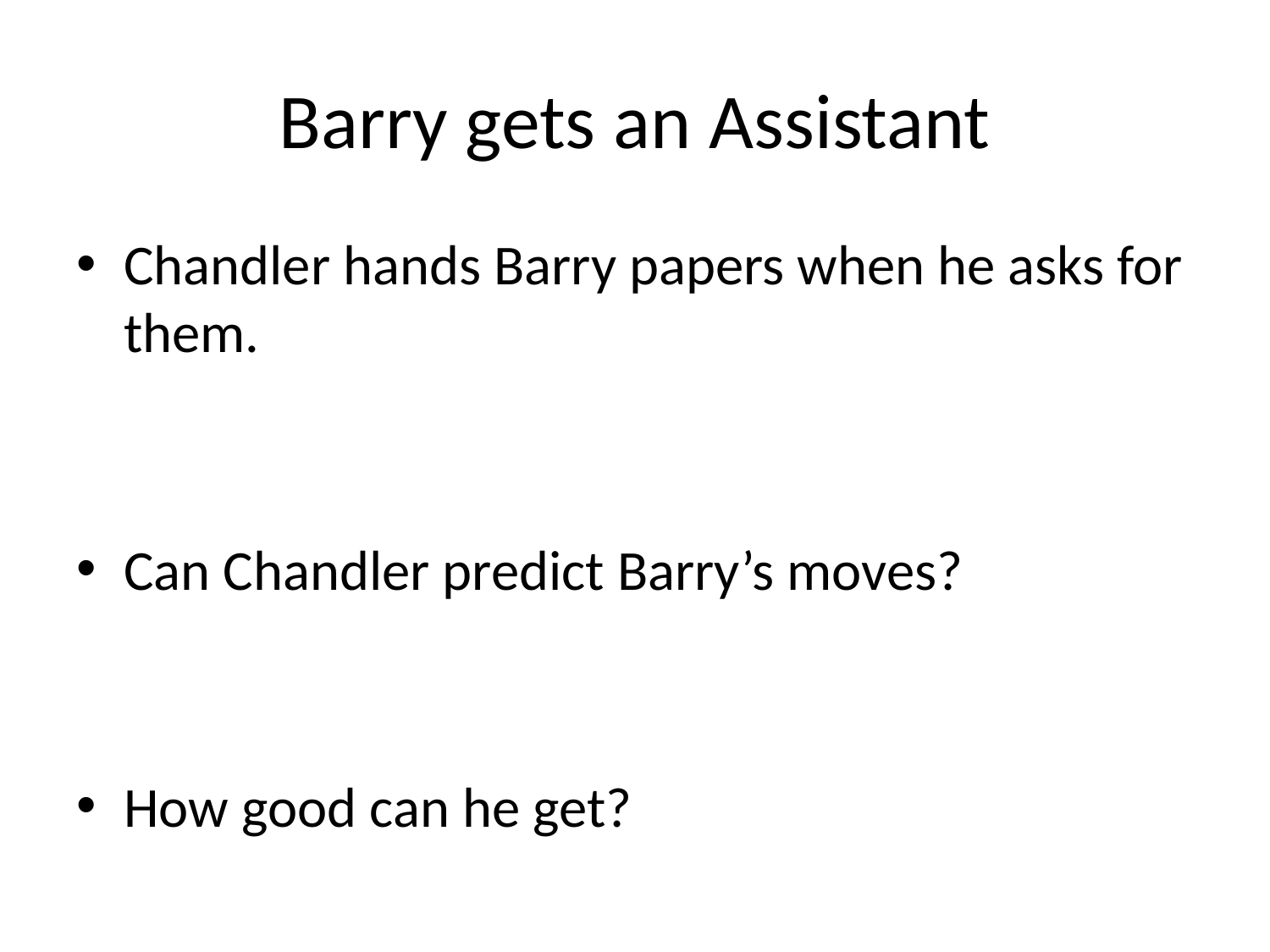

# Barry gets an Assistant
Chandler hands Barry papers when he asks for them.

Can Chandler predict Barry’s moves?

How good can he get?